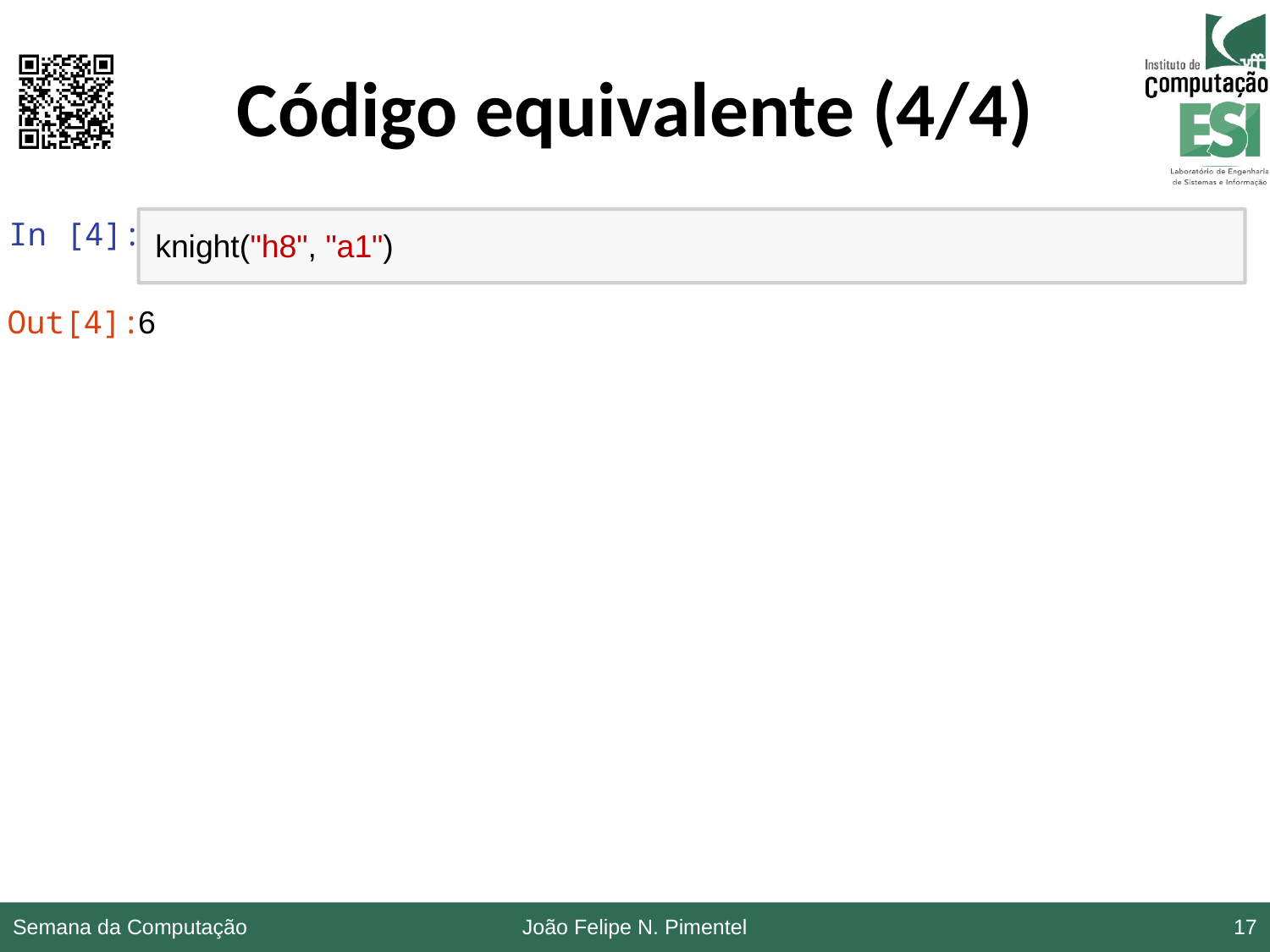

# Código equivalente (4/4)
In [4]:
knight("h8", "a1")
Out[4]:
6
Semana da Computação
João Felipe N. Pimentel
17